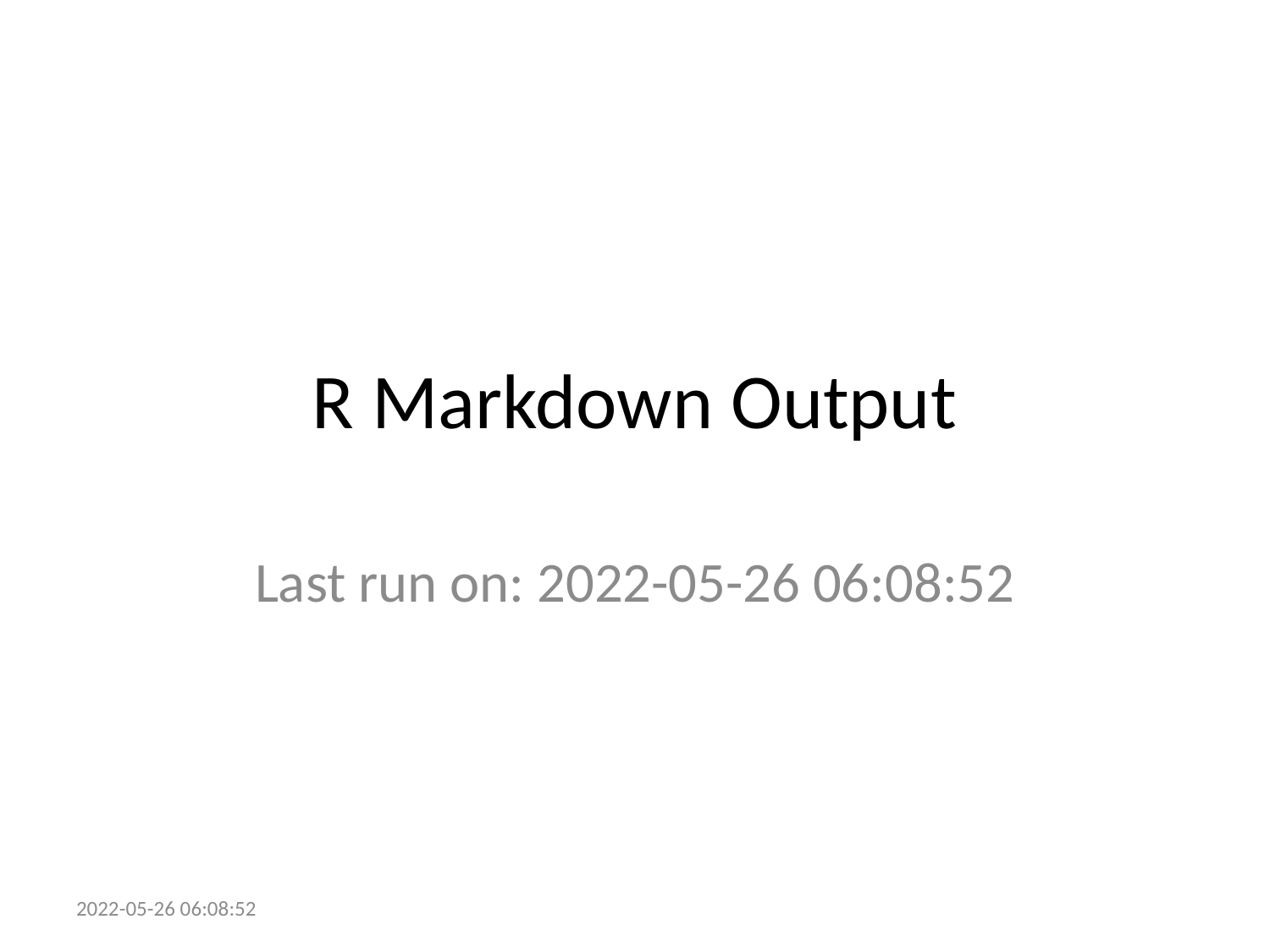

# R Markdown Output
Last run on: 2022-05-26 06:08:52
2022-05-26 06:08:52